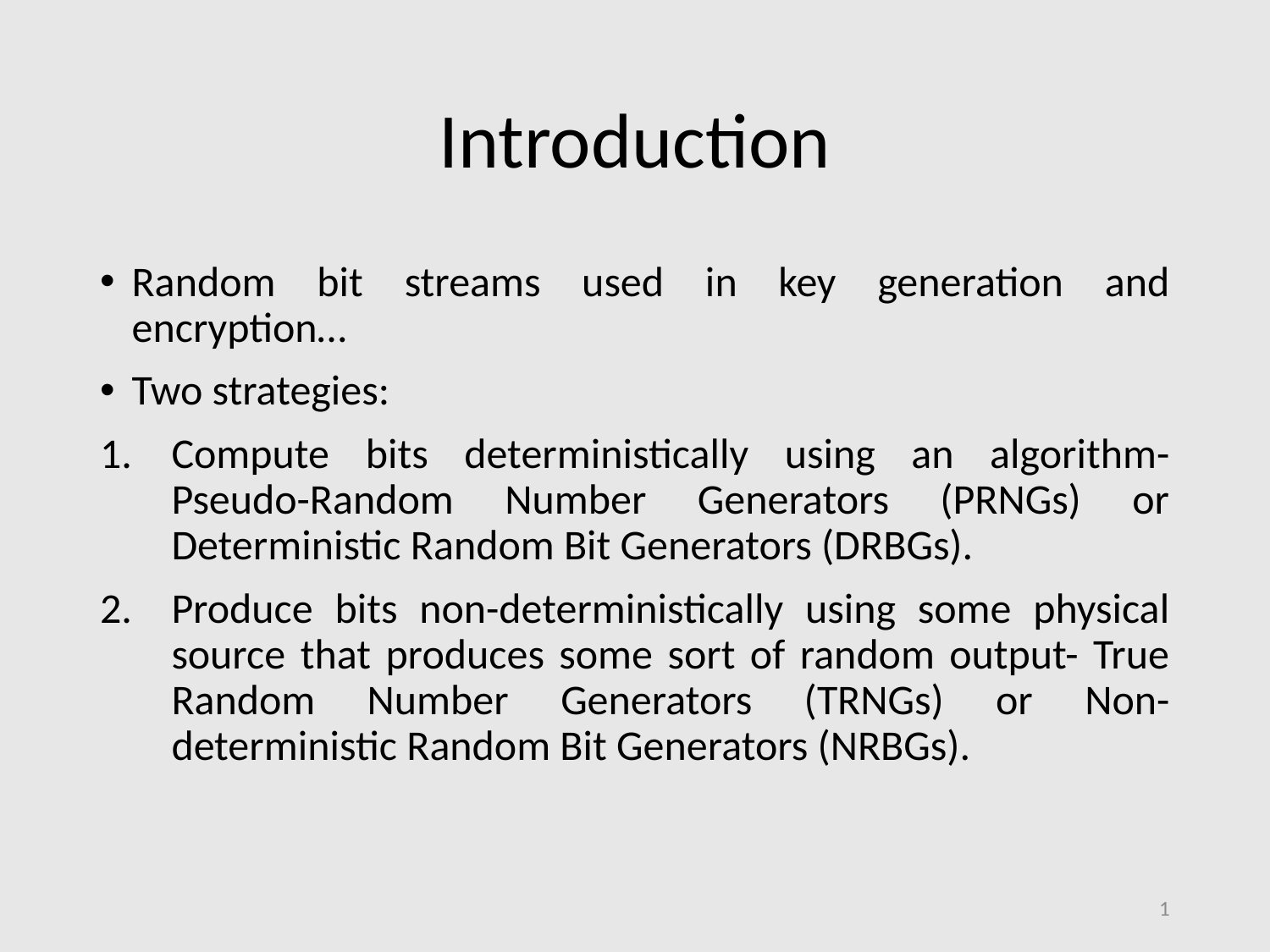

# Introduction
Random bit streams used in key generation and encryption…
Two strategies:
Compute bits deterministically using an algorithm-Pseudo-Random Number Generators (PRNGs) or Deterministic Random Bit Generators (DRBGs).
Produce bits non-deterministically using some physical source that produces some sort of random output- True Random Number Generators (TRNGs) or Non-deterministic Random Bit Generators (NRBGs).

1